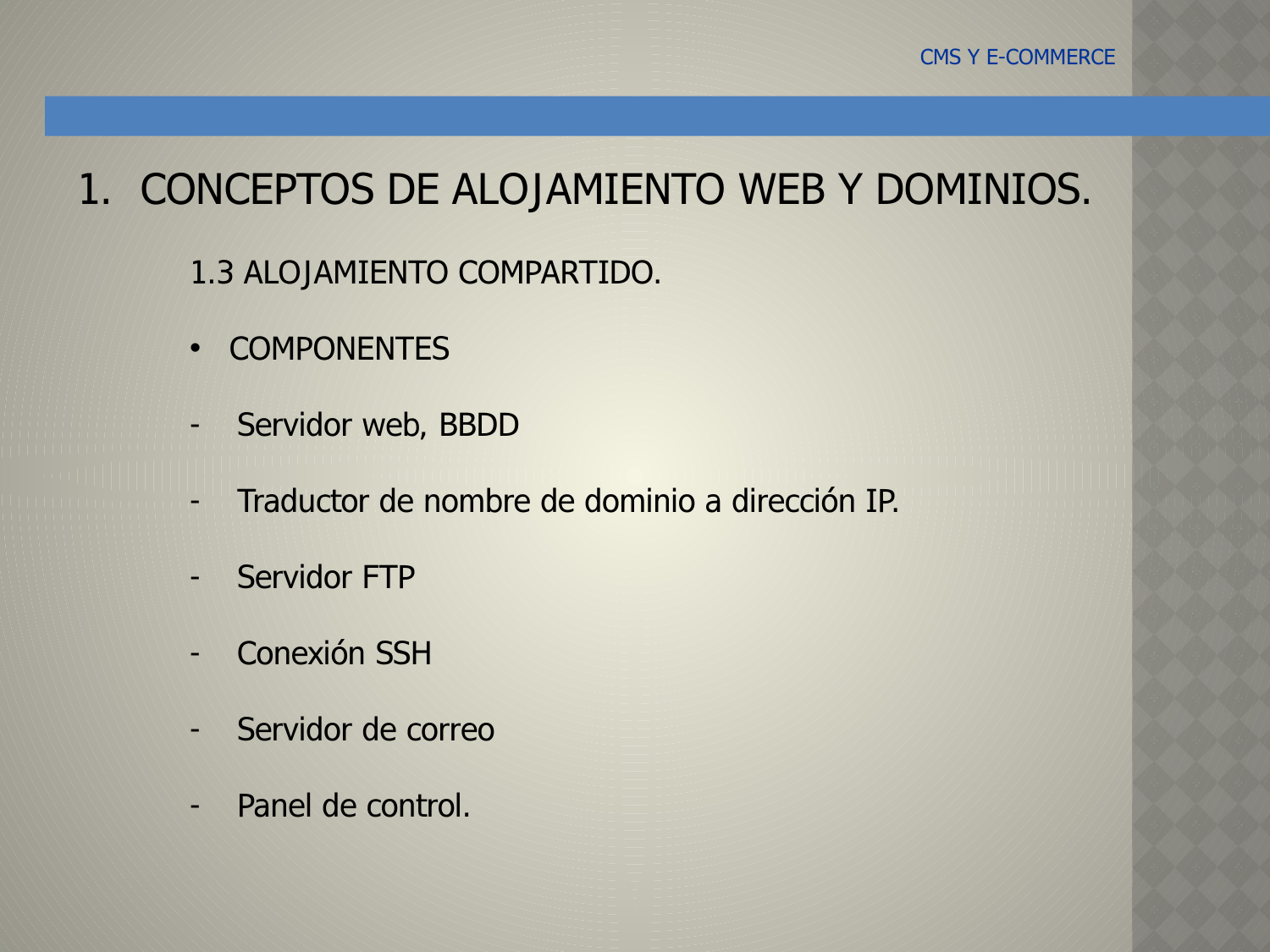

CMS Y E-COMMERCE

CONCEPTOS DE ALOJAMIENTO WEB Y DOMINIOS.
1.3 ALOJAMIENTO COMPARTIDO.

COMPONENTES

Servidor web, BBDD

Traductor de nombre de dominio a dirección IP.

Servidor FTP

Conexión SSH

Servidor de correo

Panel de control.